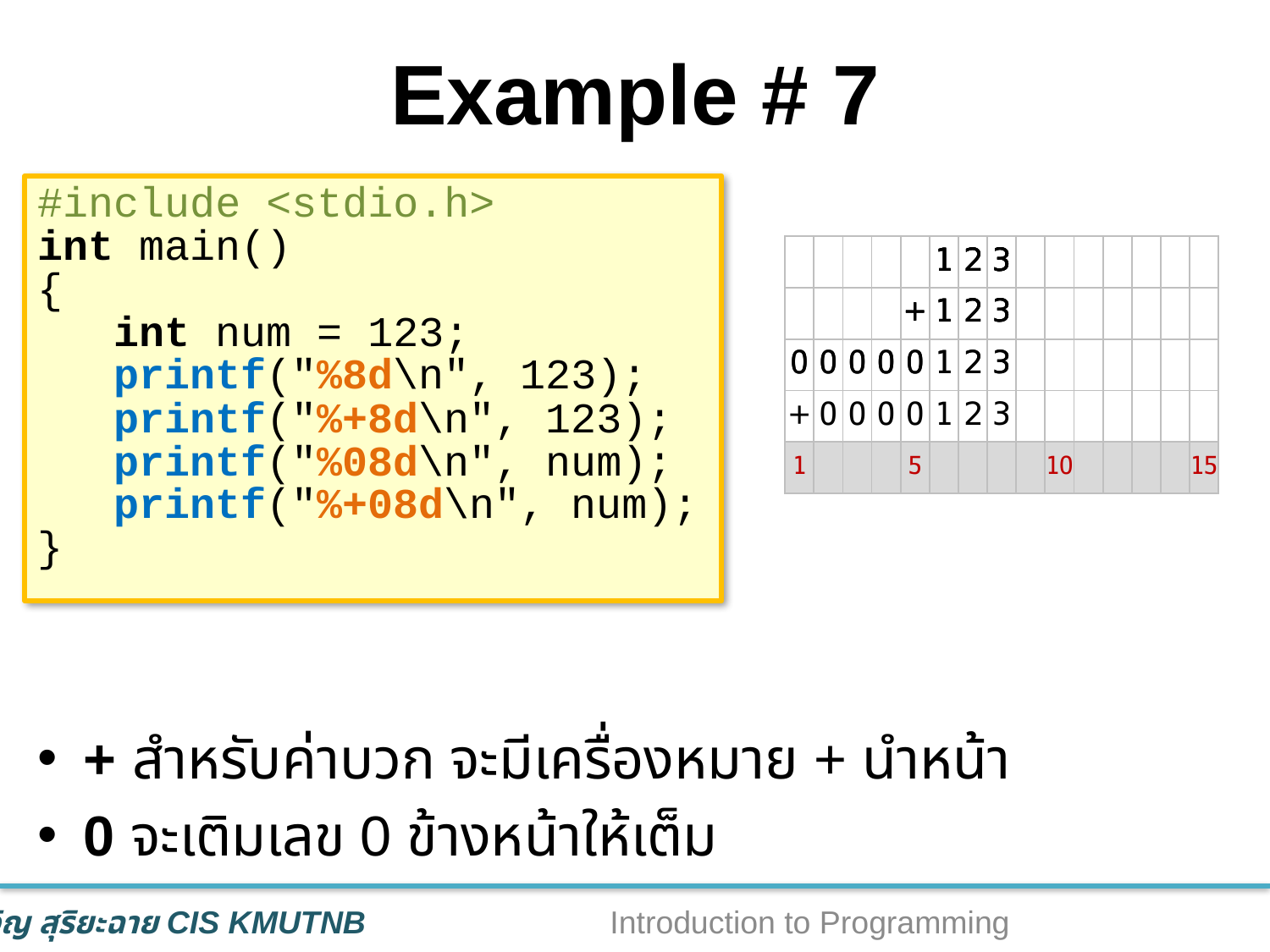

# Example # 7
#include <stdio.h>
int main()
{
   int num = 123;
   printf("%8d\n", 123);
   printf("%+8d\n", 123);
   printf("%08d\n", num);
   printf("%+08d\n", num);
}

+ สำหรับค่าบวก จะมีเครื่องหมาย + นำหน้า
0 จะเติมเลข 0 ข้างหน้าให้เต็ม
|  |  |  |  |  | 1 | 2 | 3 |  |  |  |  |  |  |  |
| --- | --- | --- | --- | --- | --- | --- | --- | --- | --- | --- | --- | --- | --- | --- |
|  |  |  |  |  |  |  |  |  |  |  |  |  |  |  |
|  |  |  |  |  |  |  |  |  |  |  |  |  |  |  |
|  |  |  |  |  |  |  |  |  |  |  |  |  |  |  |
| 1 |  |  |  | 5 |  |  |  |  | 10 |  |  |  |  | 15 |
|  |  |  |  |  | 1 | 2 | 3 |  |  |  |  |  |  |  |
| --- | --- | --- | --- | --- | --- | --- | --- | --- | --- | --- | --- | --- | --- | --- |
|  |  |  |  | + | 1 | 2 | 3 |  |  |  |  |  |  |  |
|  |  |  |  |  |  |  |  |  |  |  |  |  |  |  |
|  |  |  |  |  |  |  |  |  |  |  |  |  |  |  |
| 1 |  |  |  | 5 |  |  |  |  | 10 |  |  |  |  | 15 |
|  |  |  |  |  | 1 | 2 | 3 |  |  |  |  |  |  |  |
| --- | --- | --- | --- | --- | --- | --- | --- | --- | --- | --- | --- | --- | --- | --- |
|  |  |  |  | + | 1 | 2 | 3 |  |  |  |  |  |  |  |
| 0 | 0 | 0 | 0 | 0 | 1 | 2 | 3 |  |  |  |  |  |  |  |
|  |  |  |  |  |  |  |  |  |  |  |  |  |  |  |
| 1 |  |  |  | 5 |  |  |  |  | 10 |  |  |  |  | 15 |
|  |  |  |  |  | 1 | 2 | 3 |  |  |  |  |  |  |  |
| --- | --- | --- | --- | --- | --- | --- | --- | --- | --- | --- | --- | --- | --- | --- |
|  |  |  |  | + | 1 | 2 | 3 |  |  |  |  |  |  |  |
| 0 | 0 | 0 | 0 | 0 | 1 | 2 | 3 |  |  |  |  |  |  |  |
| + | 0 | 0 | 0 | 0 | 1 | 2 | 3 |  |  |  |  |  |  |  |
| 1 |  |  |  | 5 |  |  |  |  | 10 |  |  |  |  | 15 |
73
Introduction to Programming